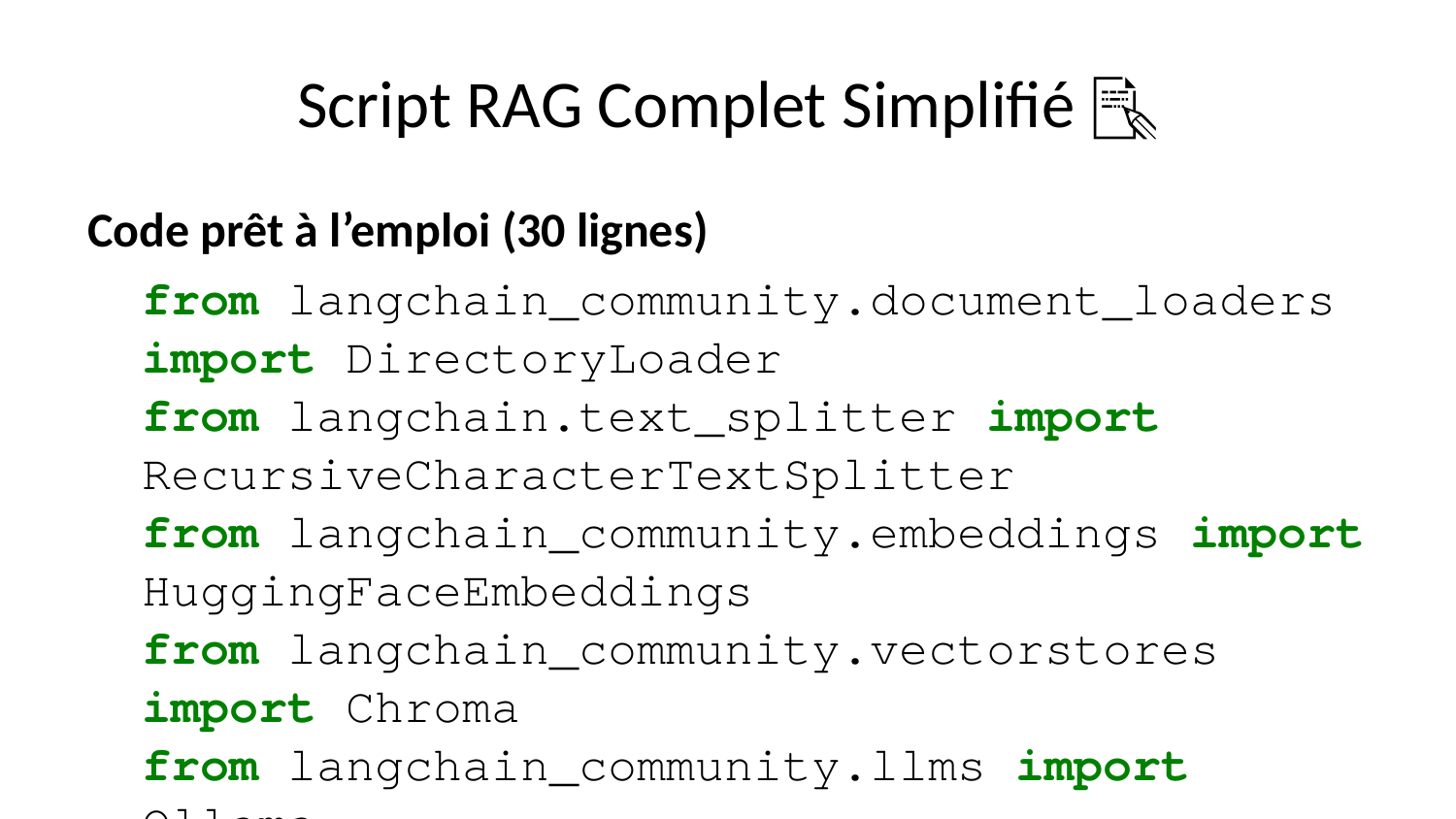

# Script RAG Complet Simplifié 📝
Code prêt à l’emploi (30 lignes)
from langchain_community.document_loaders import DirectoryLoader
from langchain.text_splitter import RecursiveCharacterTextSplitter
from langchain_community.embeddings import HuggingFaceEmbeddings
from langchain_community.vectorstores import Chroma
from langchain_community.llms import Ollama
from langchain.chains import RetrievalQA
# 1. Charger vos documents PDF/TXT depuis un dossier
loader = DirectoryLoader("mes_documents/", glob="**/*.txt")
documents = loader.load()
# 2. Les découper en morceaux de 500 caractères
text_splitter = RecursiveCharacterTextSplitter(chunk_size=500, chunk_overlap=50)
chunks = text_splitter.split_documents(documents)
# 3. Créer les embeddings (vecteurs mathématiques)
embeddings = HuggingFaceEmbeddings(
    model_name="sentence-transformers/all-mpnet-base-v2"
)
# 4. Créer la base vectorielle
vectorstore = Chroma.from_documents(chunks, embeddings)
# 5. Connecter à Ollama
llm = Ollama(model="llama3.1:8b")
# 6. Créer le système RAG
qa_chain = RetrievalQA.from_chain_type(
    llm=llm,
    retriever=vectorstore.as_retriever(search_kwargs={"k": 3})
)
# 7. Poser des questions !
reponse = qa_chain.invoke({"query": "Qu'est-ce que le RAG ?"})
print(reponse['result'])